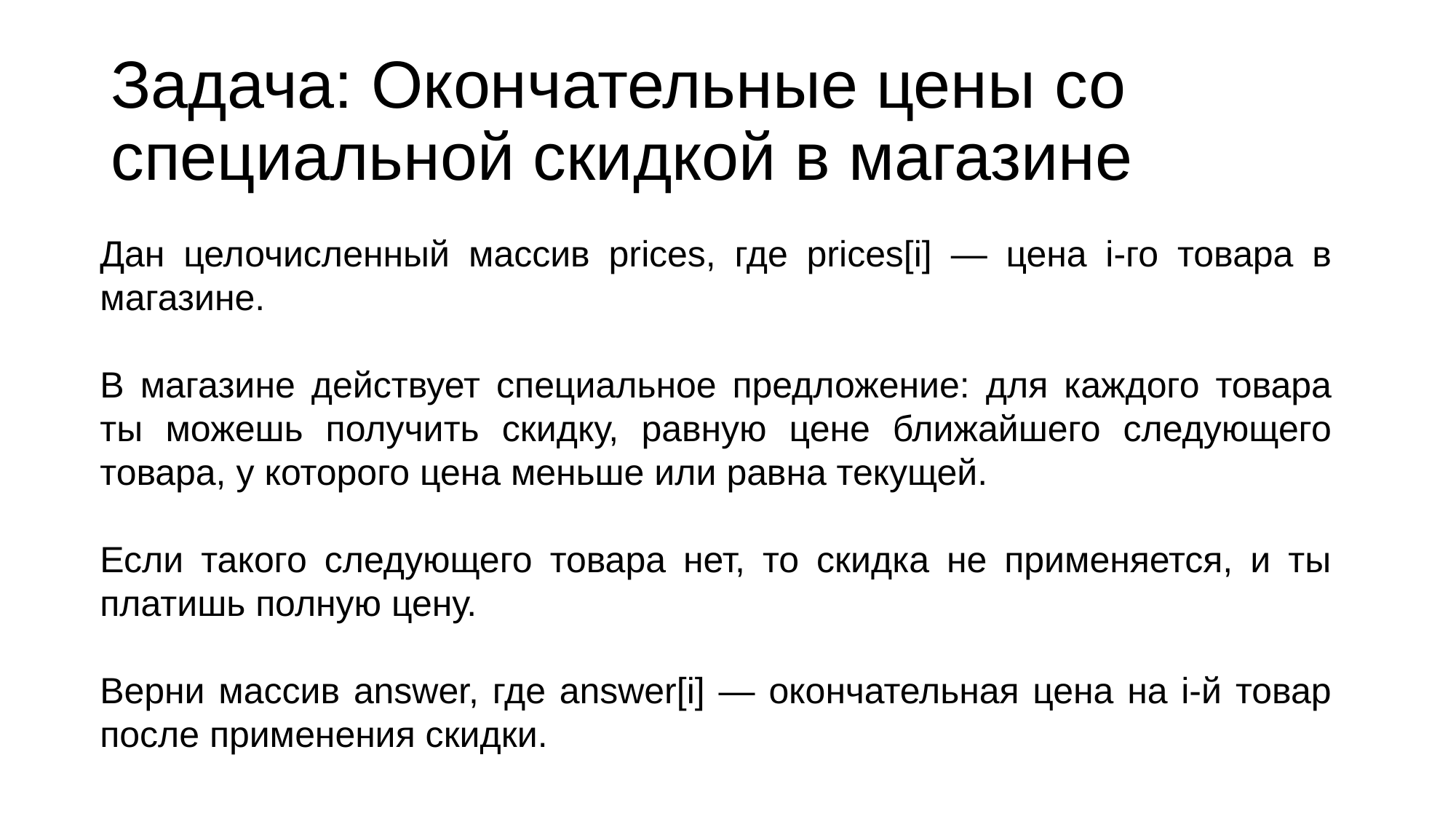

# Задача: Окончательные цены со специальной скидкой в магазине
Дан целочисленный массив prices, где prices[i] — цена i-го товара в магазине.

В магазине действует специальное предложение: для каждого товара ты можешь получить скидку, равную цене ближайшего следующего товара, у которого цена меньше или равна текущей.

Если такого следующего товара нет, то скидка не применяется, и ты платишь полную цену.

Верни массив answer, где answer[i] — окончательная цена на i-й товар после применения скидки.